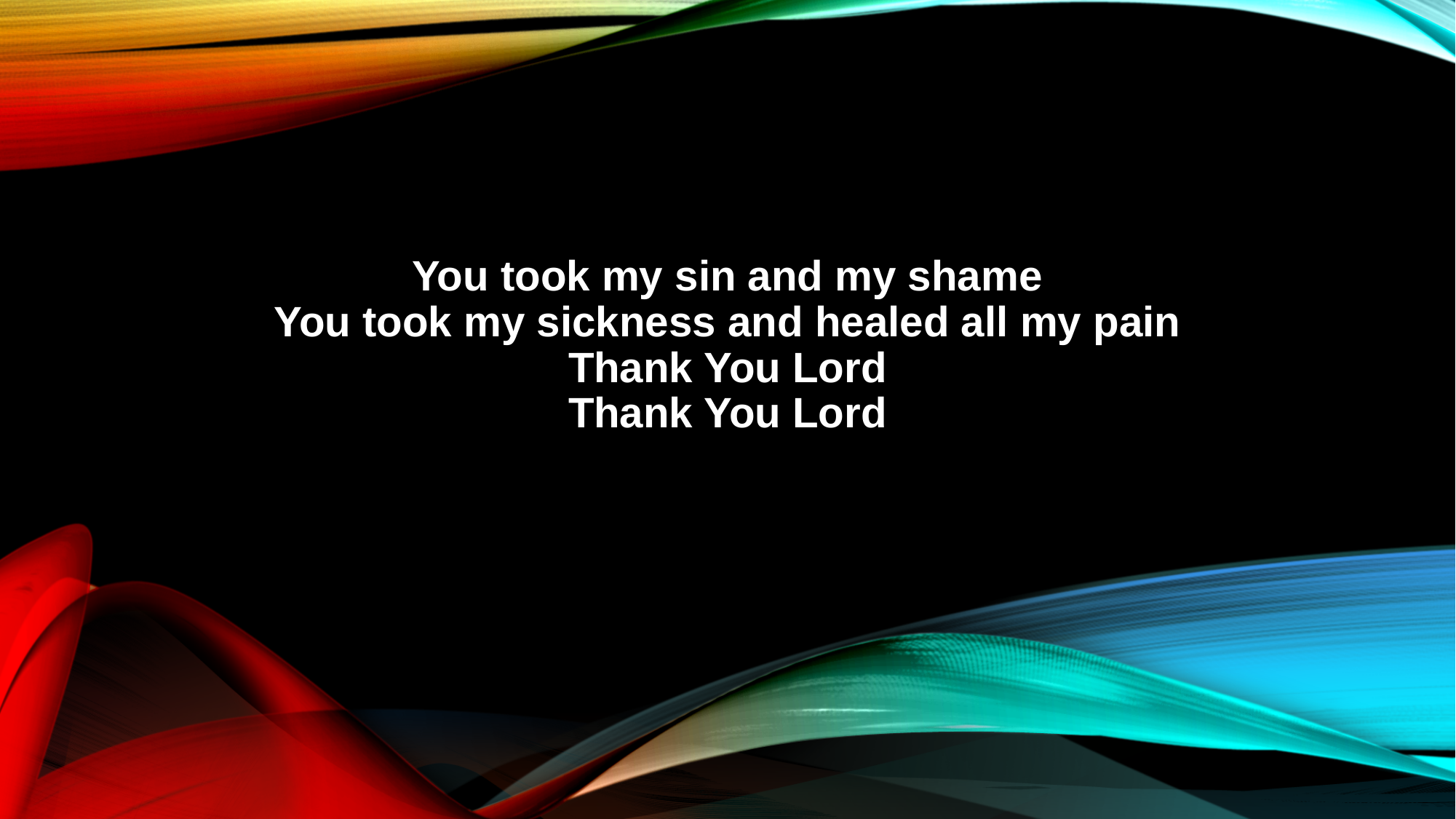

You took my sin and my shame
You took my sickness and healed all my pain
Thank You Lord
Thank You Lord